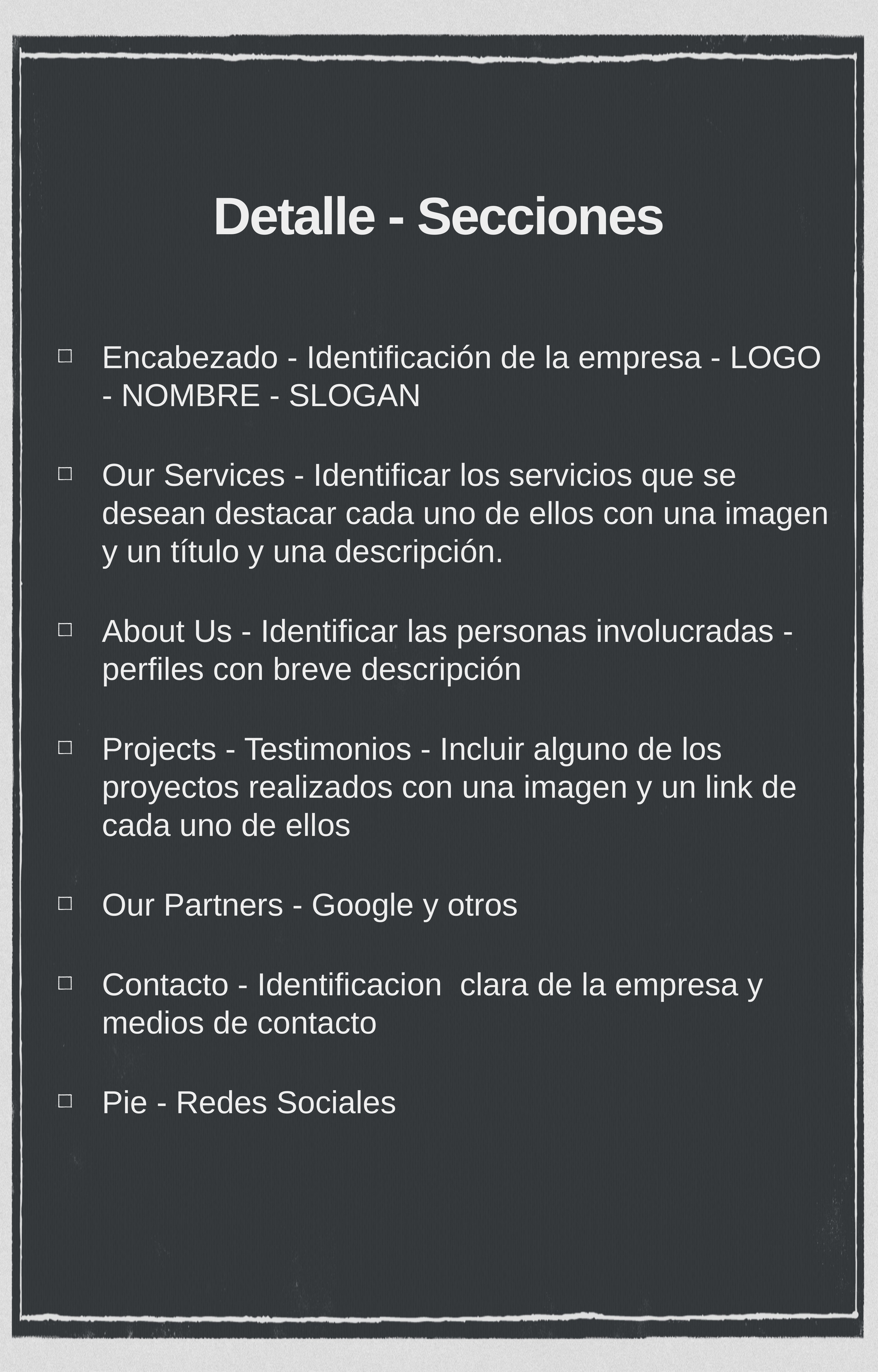

Detalle - Secciones
Encabezado - Identificación de la empresa - LOGO - NOMBRE - SLOGAN
Our Services - Identificar los servicios que se desean destacar cada uno de ellos con una imagen y un título y una descripción.
About Us - Identificar las personas involucradas - perfiles con breve descripción
Projects - Testimonios - Incluir alguno de los proyectos realizados con una imagen y un link de cada uno de ellos
Our Partners - Google y otros
Contacto - Identificacion  clara de la empresa y medios de contacto
Pie - Redes Sociales